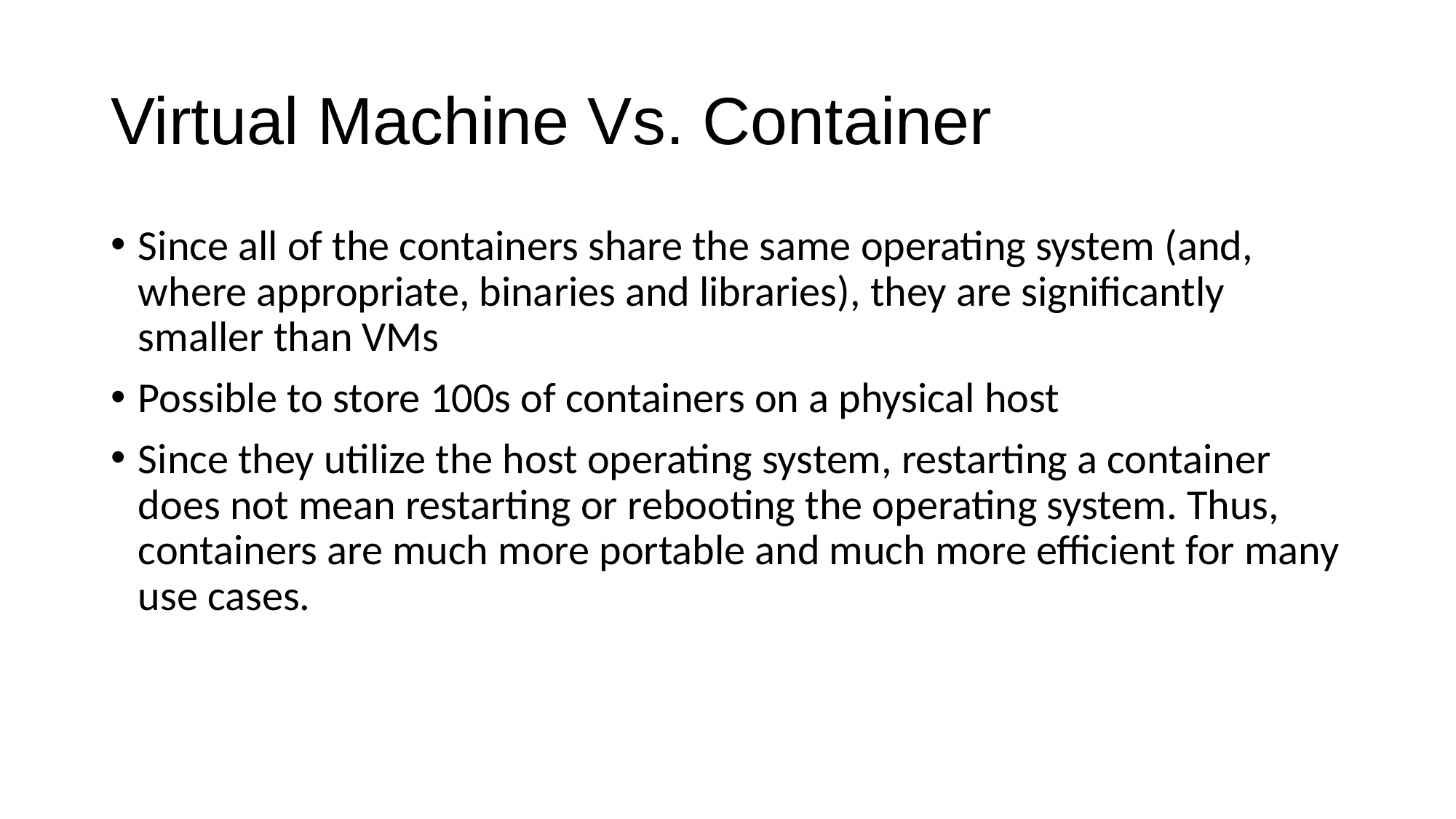

# Virtual Machine Vs. Container
Since all of the containers share the same operating system (and, where appropriate, binaries and libraries), they are significantly smaller than VMs
Possible to store 100s of containers on a physical host
Since they utilize the host operating system, restarting a container does not mean restarting or rebooting the operating system. Thus, containers are much more portable and much more efficient for many use cases.